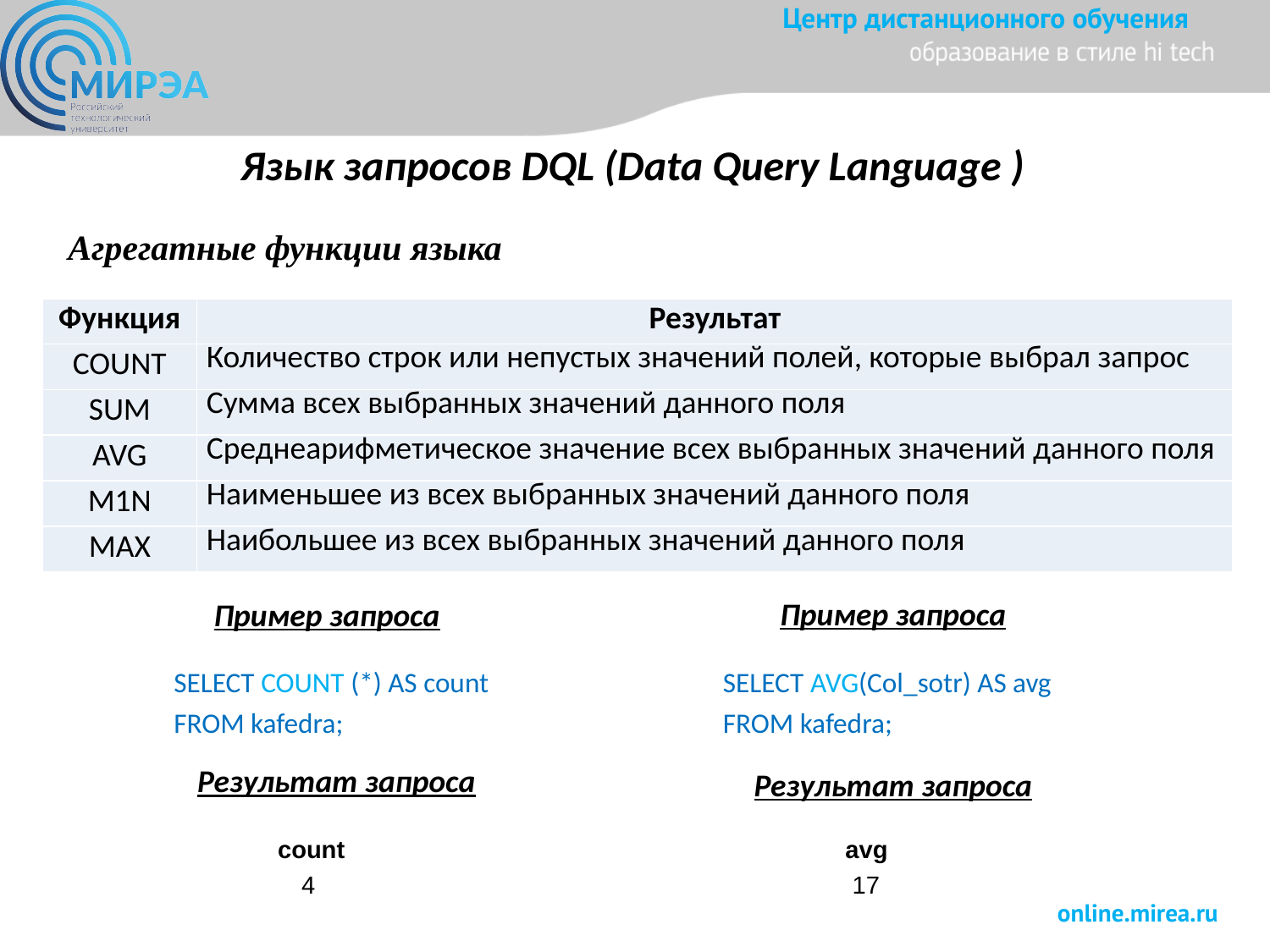

# Язык запросов DQL (Data Query Language )
Агрегатные функции языка
| Функция | Результат |
| --- | --- |
| COUNT | Количество строк или непустых значений полей, которые выбрал запрос |
| SUM | Сумма всех выбранных значений данного поля |
| AVG | Среднеарифметическое значение всех выбранных значений данного поля |
| M1N | Наименьшее из всех выбранных значений данного поля |
| MAX | Наибольшее из всех выбранных значений данного поля |
Пример запроса
Пример запроса
SELECT COUNT (*) AS count
FROM kafedra;
SELECT AVG(Col_sotr) AS avg
FROM kafedra;
Результат запроса
Результат запроса
count
    4
avg
 17